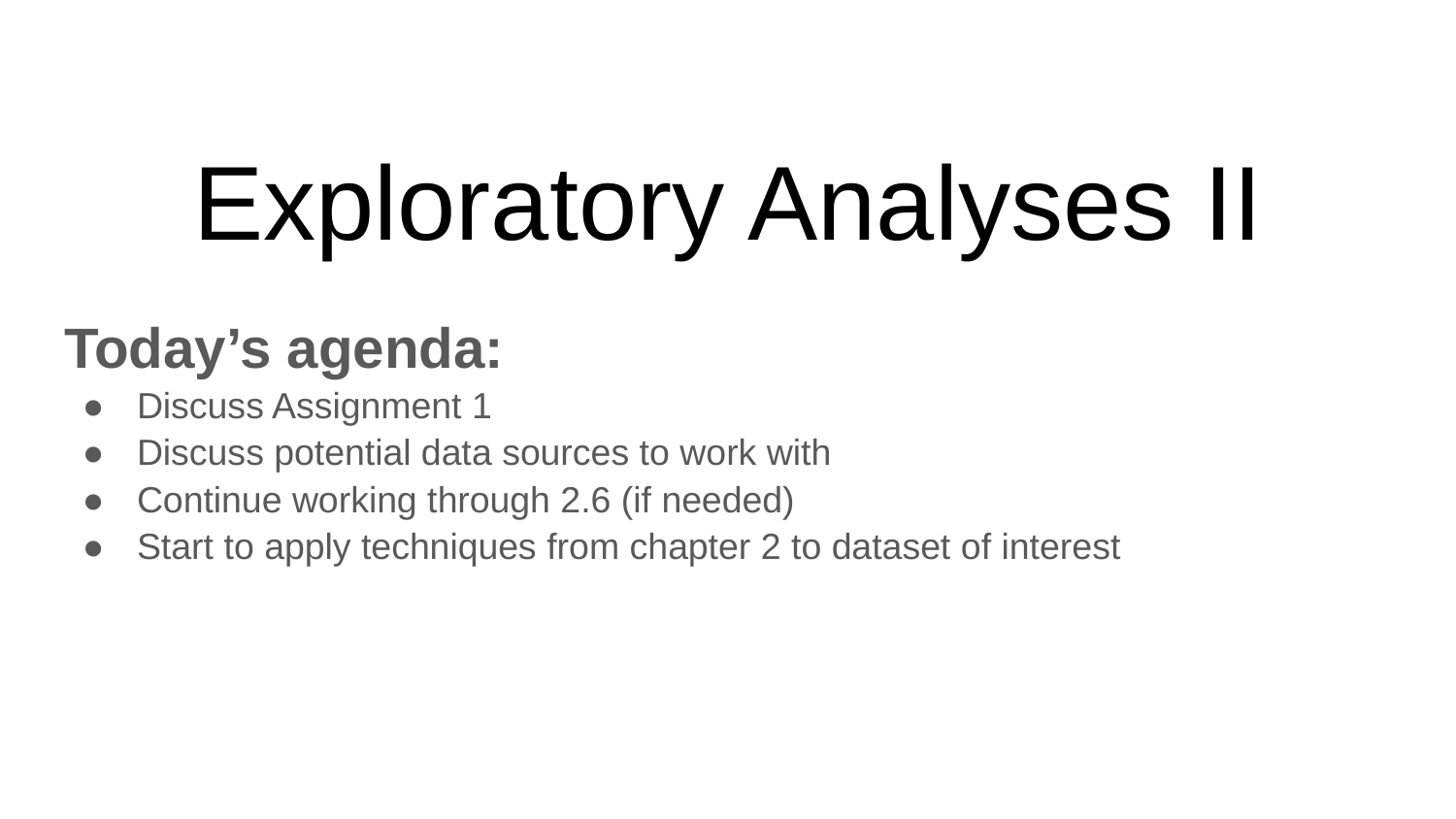

# Exploratory Analyses II
Today’s agenda:
Discuss Assignment 1
Discuss potential data sources to work with
Continue working through 2.6 (if needed)
Start to apply techniques from chapter 2 to dataset of interest